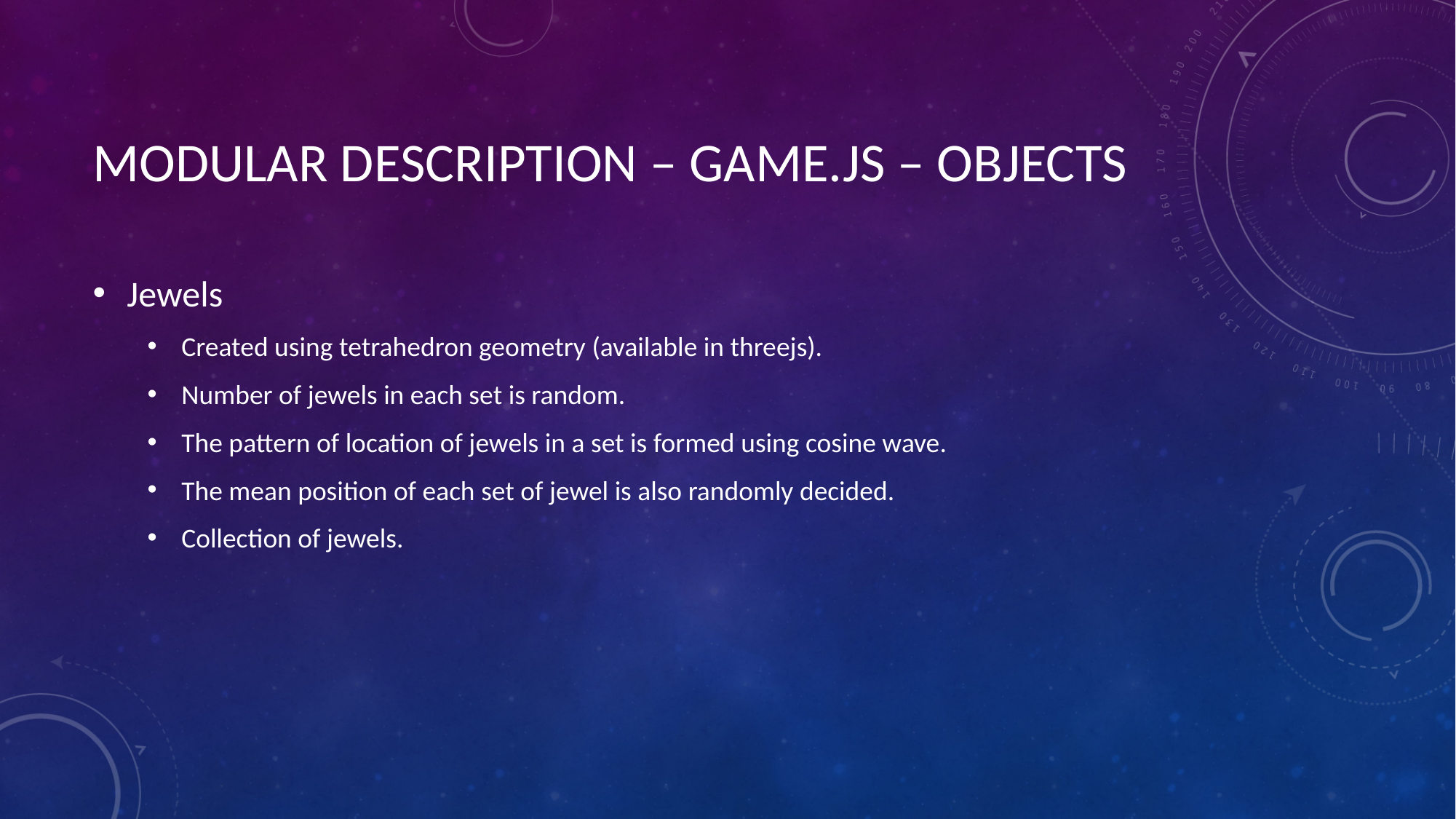

# MODULAR DESCRIPTION – GAME.js – OBJECTS
Jewels
Created using tetrahedron geometry (available in threejs).
Number of jewels in each set is random.
The pattern of location of jewels in a set is formed using cosine wave.
The mean position of each set of jewel is also randomly decided.
Collection of jewels.